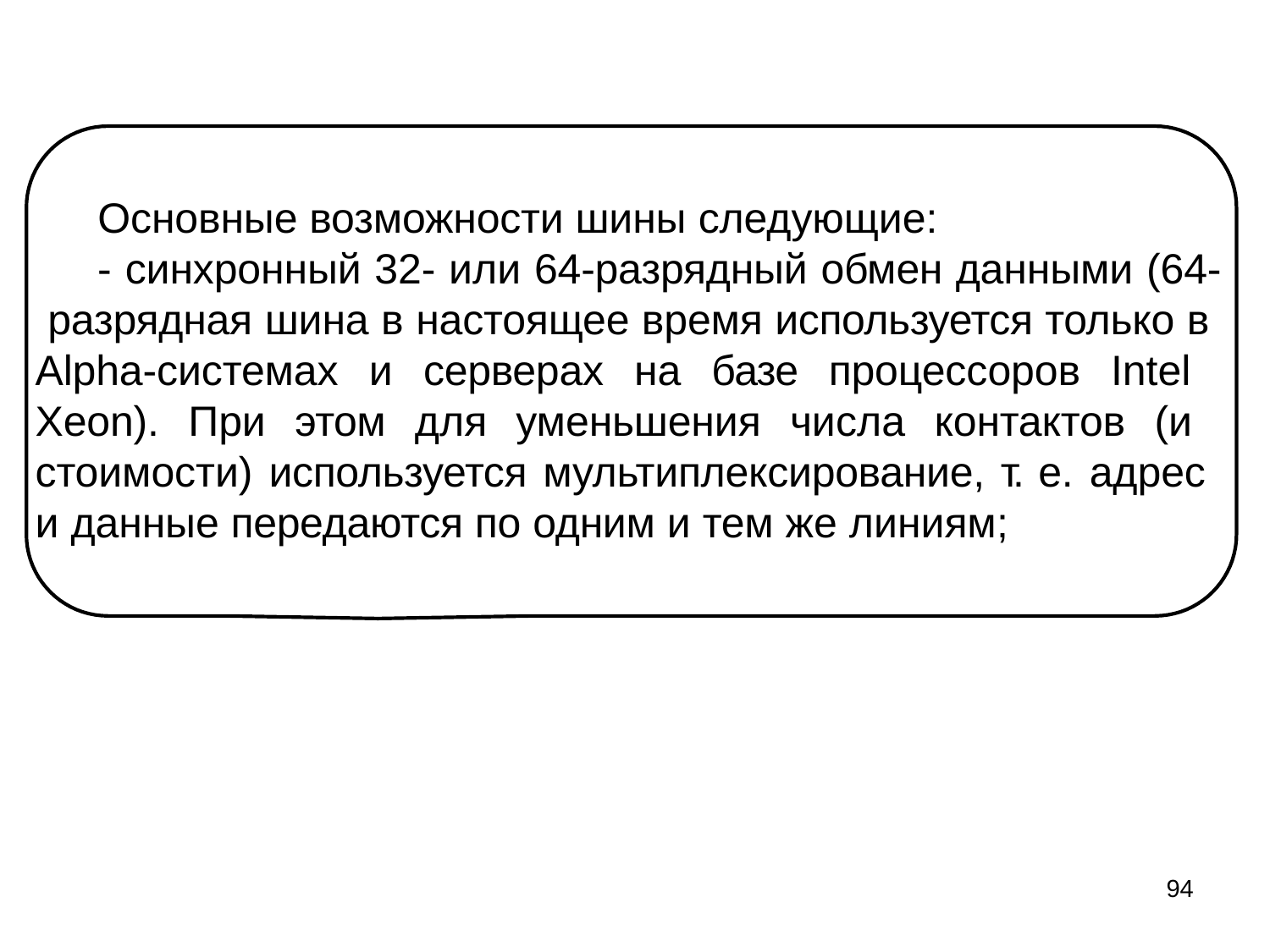

# Основные возможности шины следующие:
- синхронный 32- или 64-разрядный обмен данными (64-  разрядная шина в настоящее время используется только в  Alpha-системах и серверах на базе процессоров Intel  Хеоn). При этом для уменьшения числа контактов (и  стоимости) используется мультиплексирование, т. е. адрес  и данные передаются по одним и тем же линиям;
94